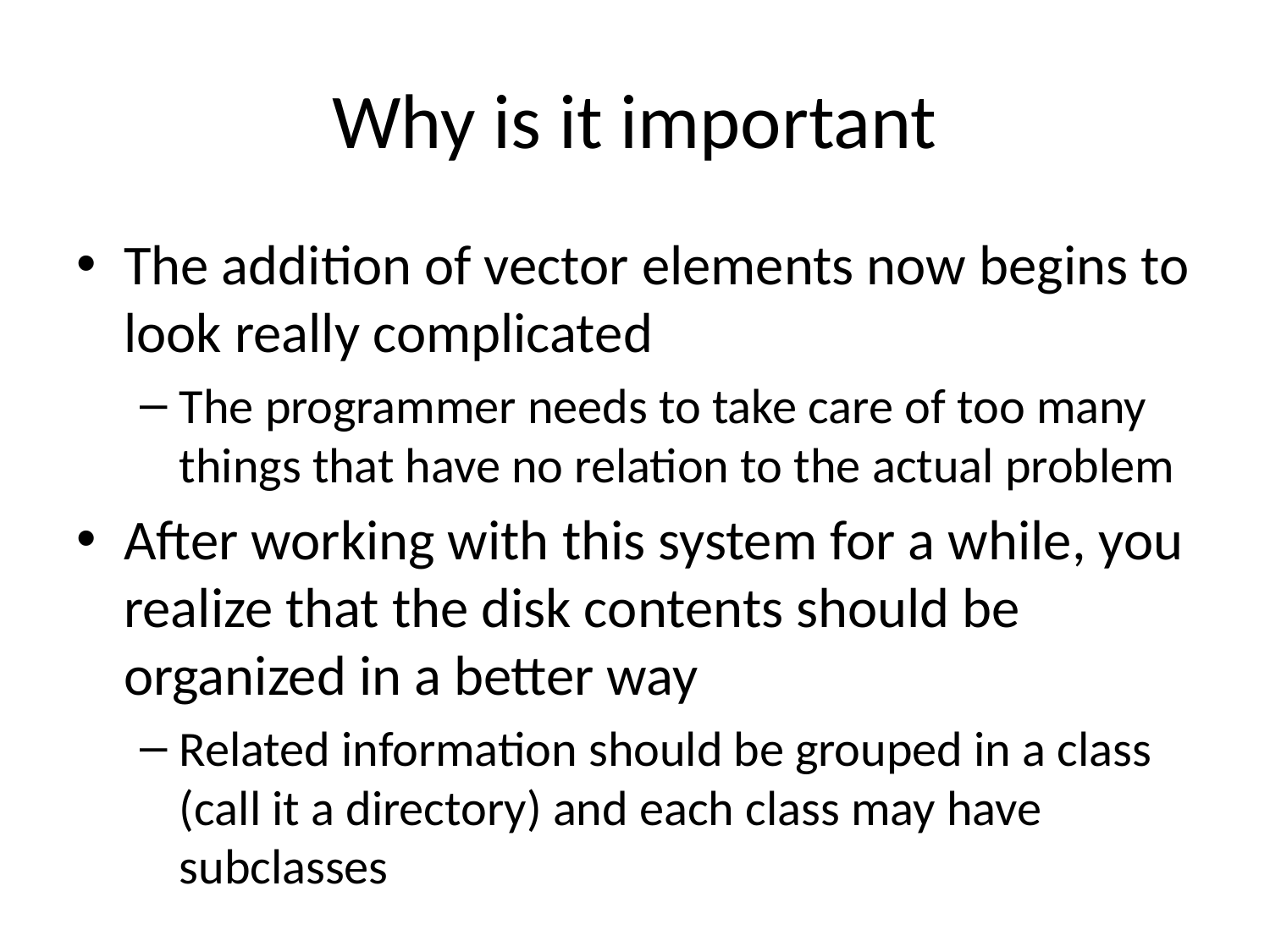

# Why is it important
The addition of vector elements now begins to look really complicated
The programmer needs to take care of too many things that have no relation to the actual problem
After working with this system for a while, you realize that the disk contents should be organized in a better way
Related information should be grouped in a class (call it a directory) and each class may have subclasses